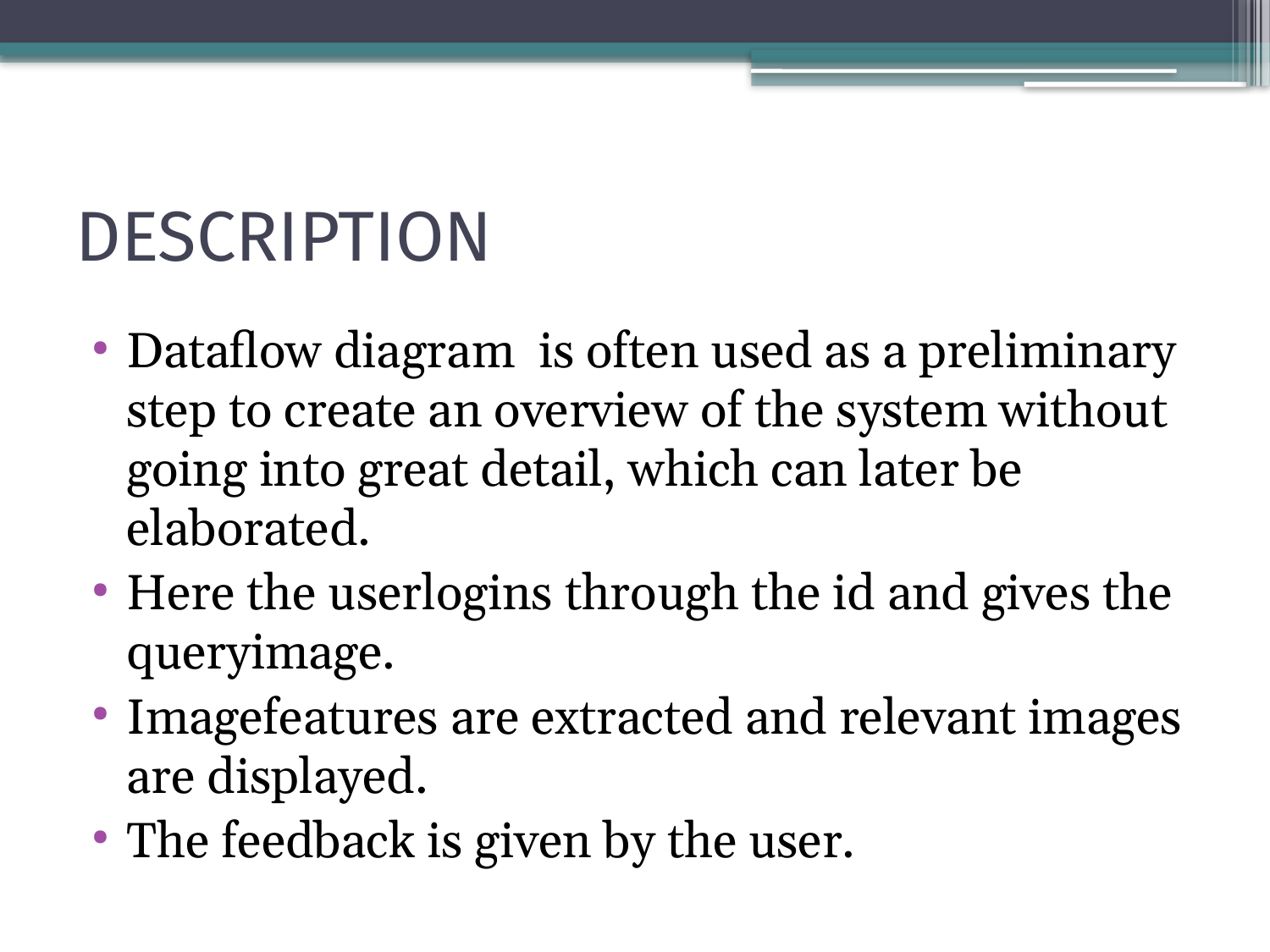

# DESCRIPTION
Dataflow diagram  is often used as a preliminary step to create an overview of the system without going into great detail, which can later be elaborated.
Here the userlogins through the id and gives the queryimage.
Imagefeatures are extracted and relevant images are displayed.
The feedback is given by the user.